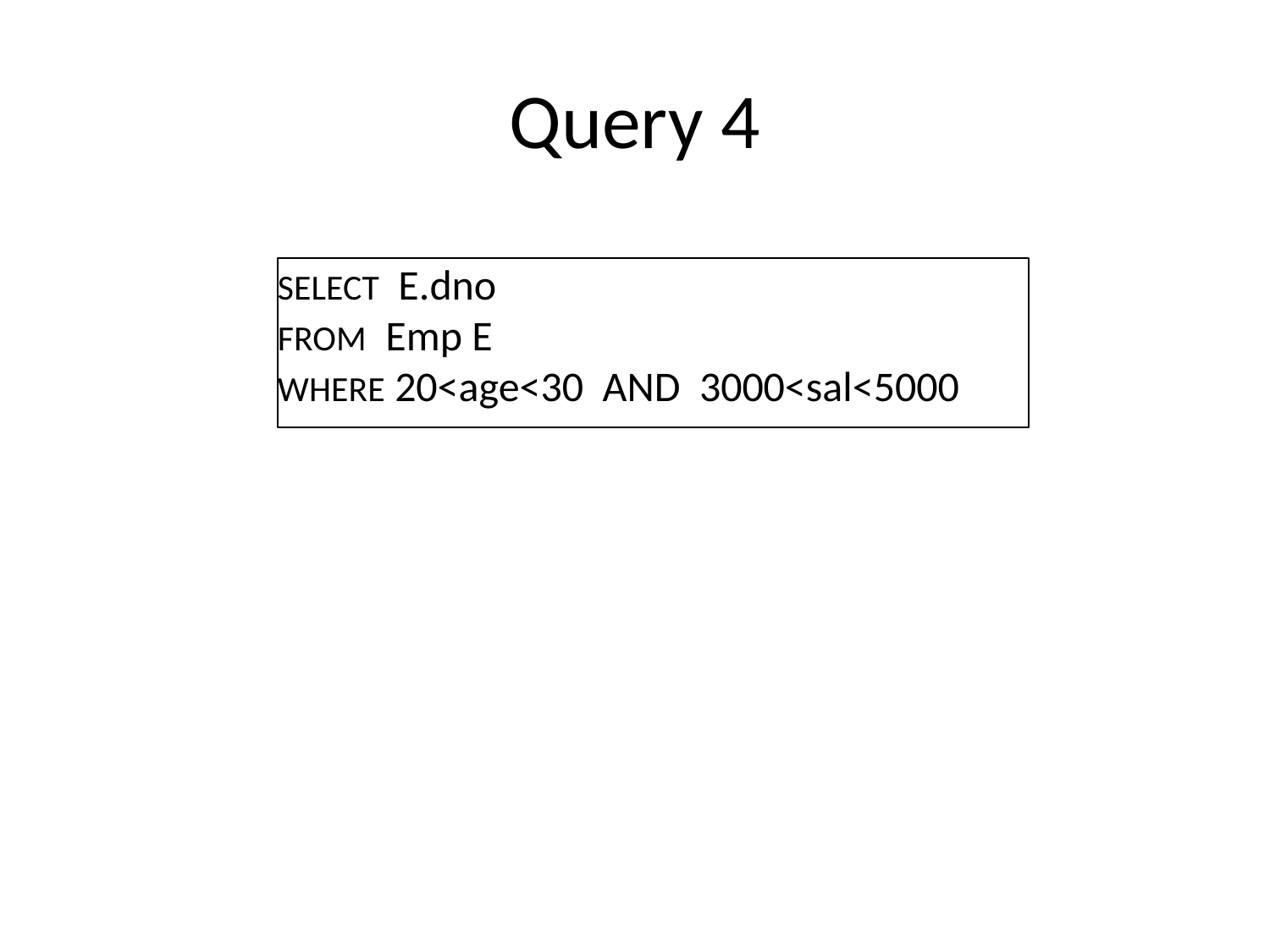

# Query 4

SELECT  E.dno
FROM  Emp E
WHERE 20<age<30  AND  3000<sal<5000